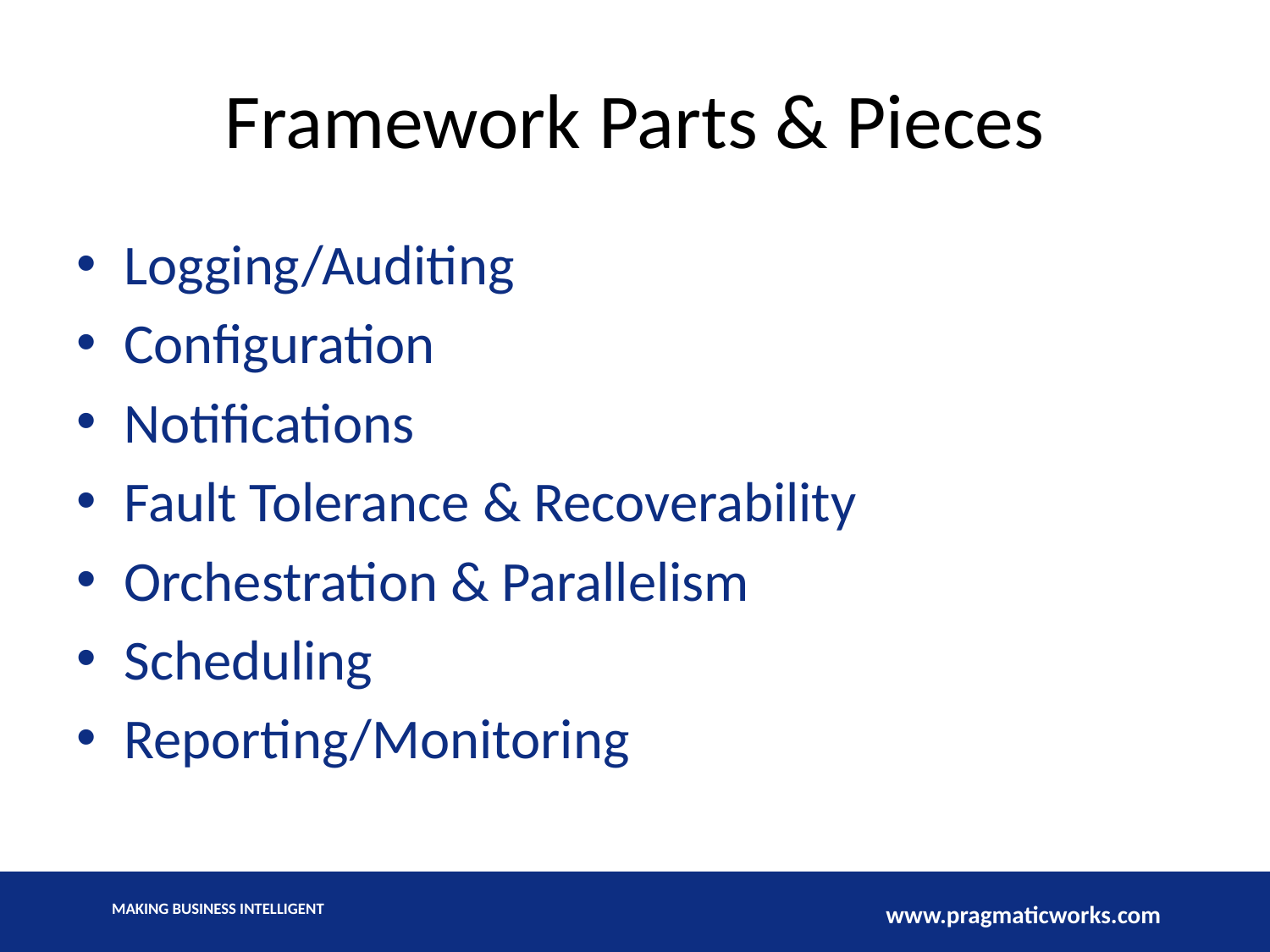

# Framework Parts & Pieces
Logging/Auditing
Configuration
Notifications
Fault Tolerance & Recoverability
Orchestration & Parallelism
Scheduling
Reporting/Monitoring